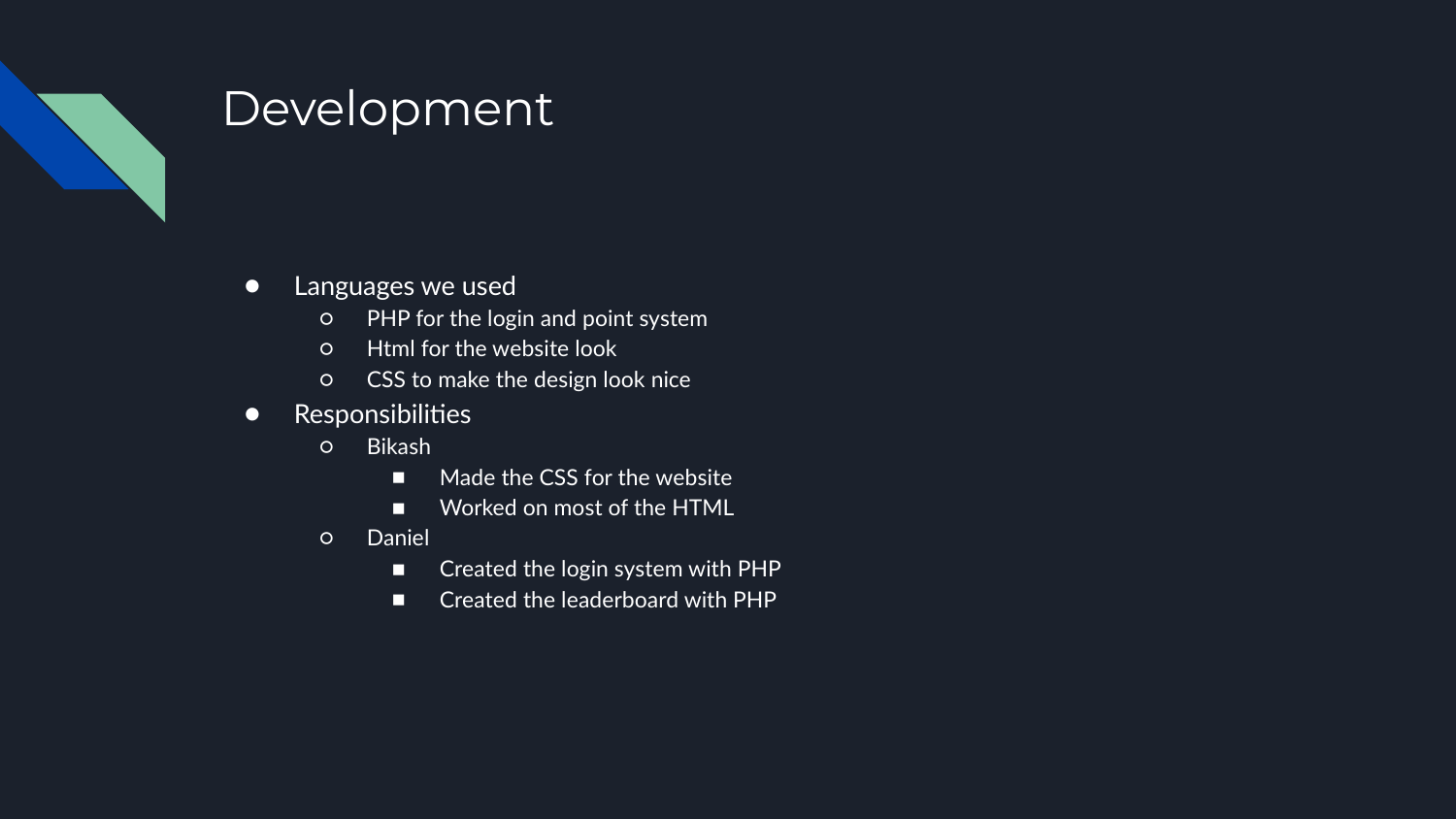

# Development
Languages we used
PHP for the login and point system
Html for the website look
CSS to make the design look nice
Responsibilities
Bikash
Made the CSS for the website
Worked on most of the HTML
Daniel
Created the login system with PHP
Created the leaderboard with PHP